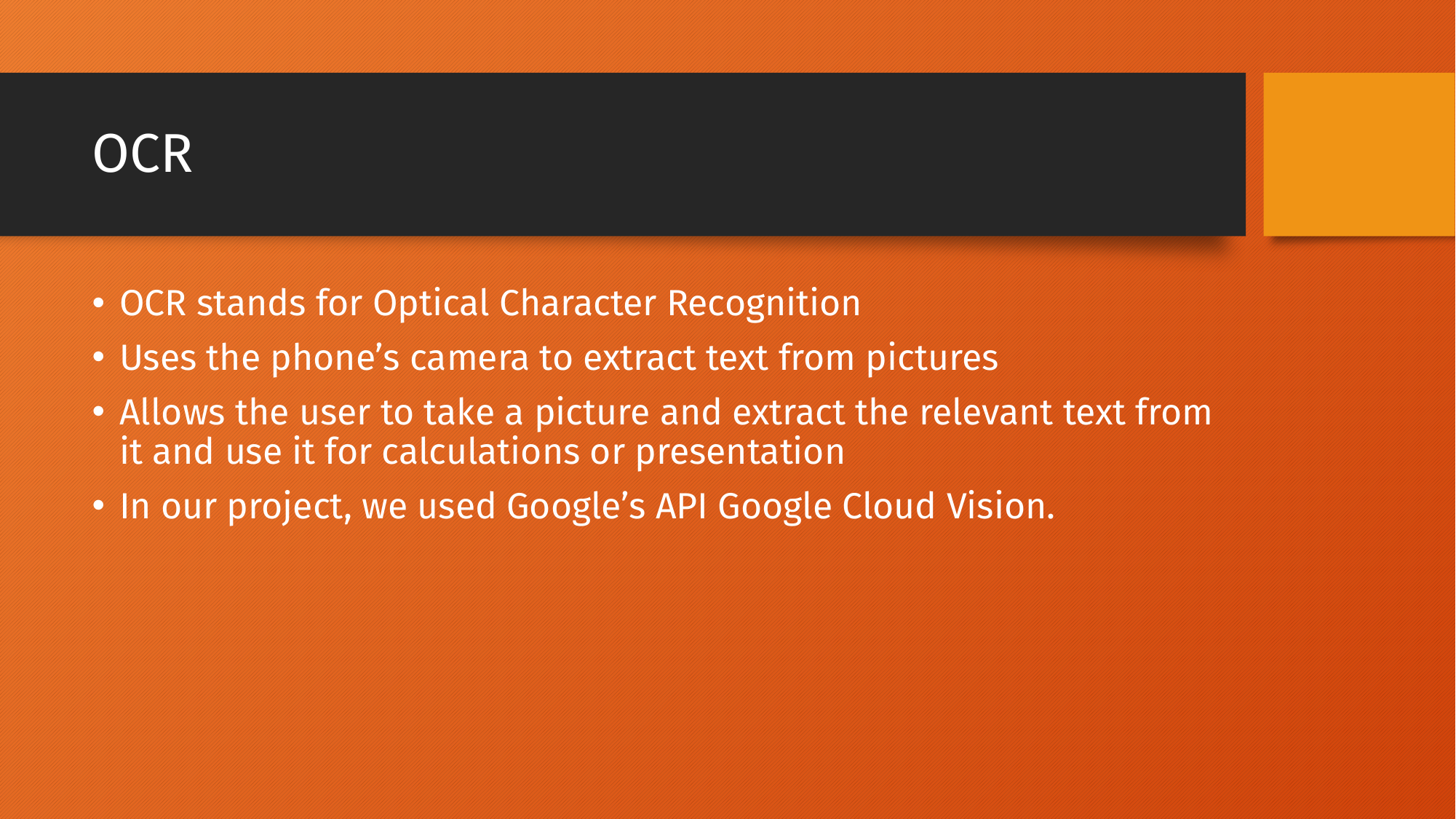

# OCR
OCR stands for Optical Character Recognition
Uses the phone’s camera to extract text from pictures
Allows the user to take a picture and extract the relevant text from it and use it for calculations or presentation
In our project, we used Google’s API Google Cloud Vision.